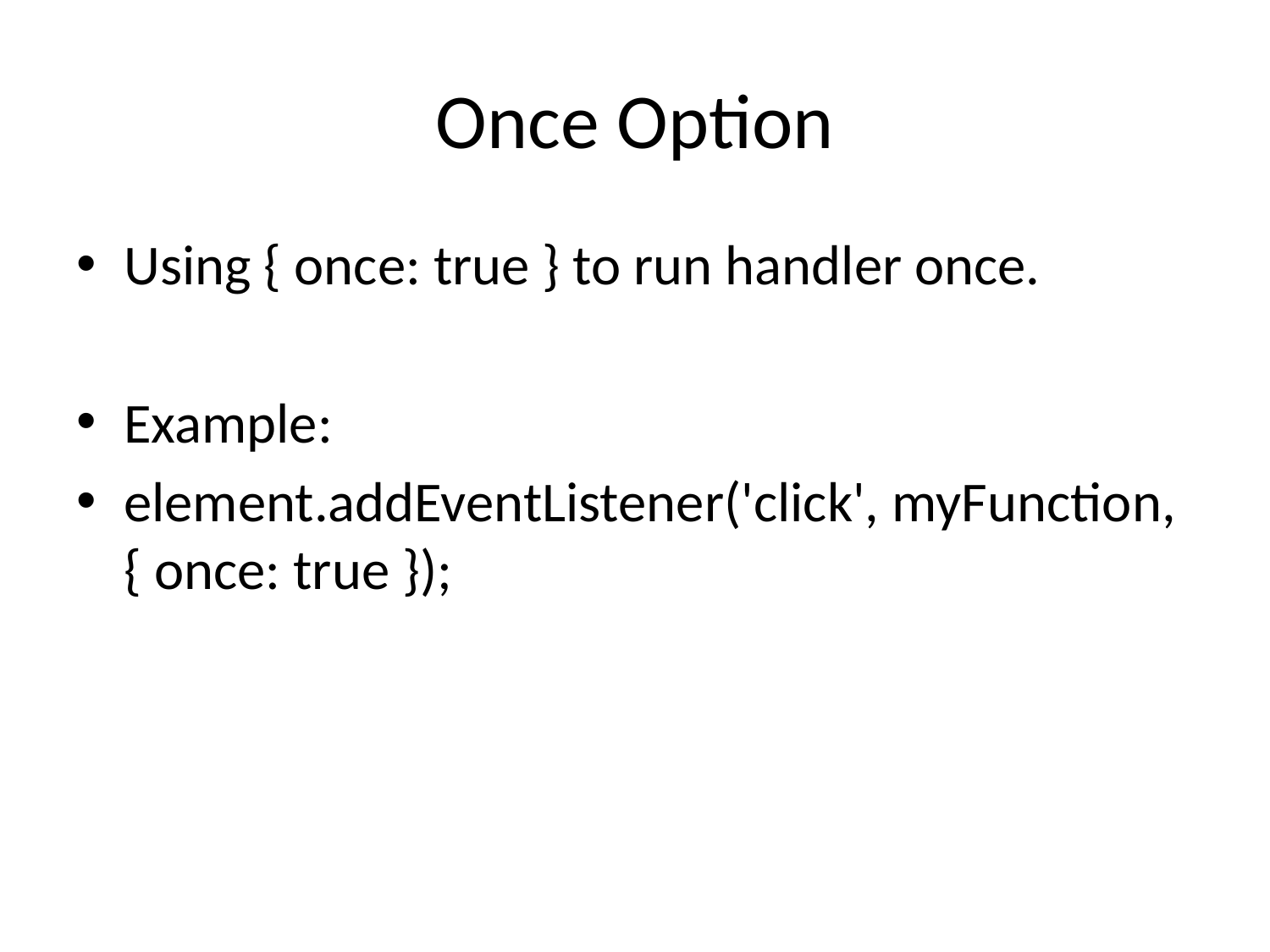

# Once Option
Using { once: true } to run handler once.

Example:
element.addEventListener('click', myFunction, { once: true });